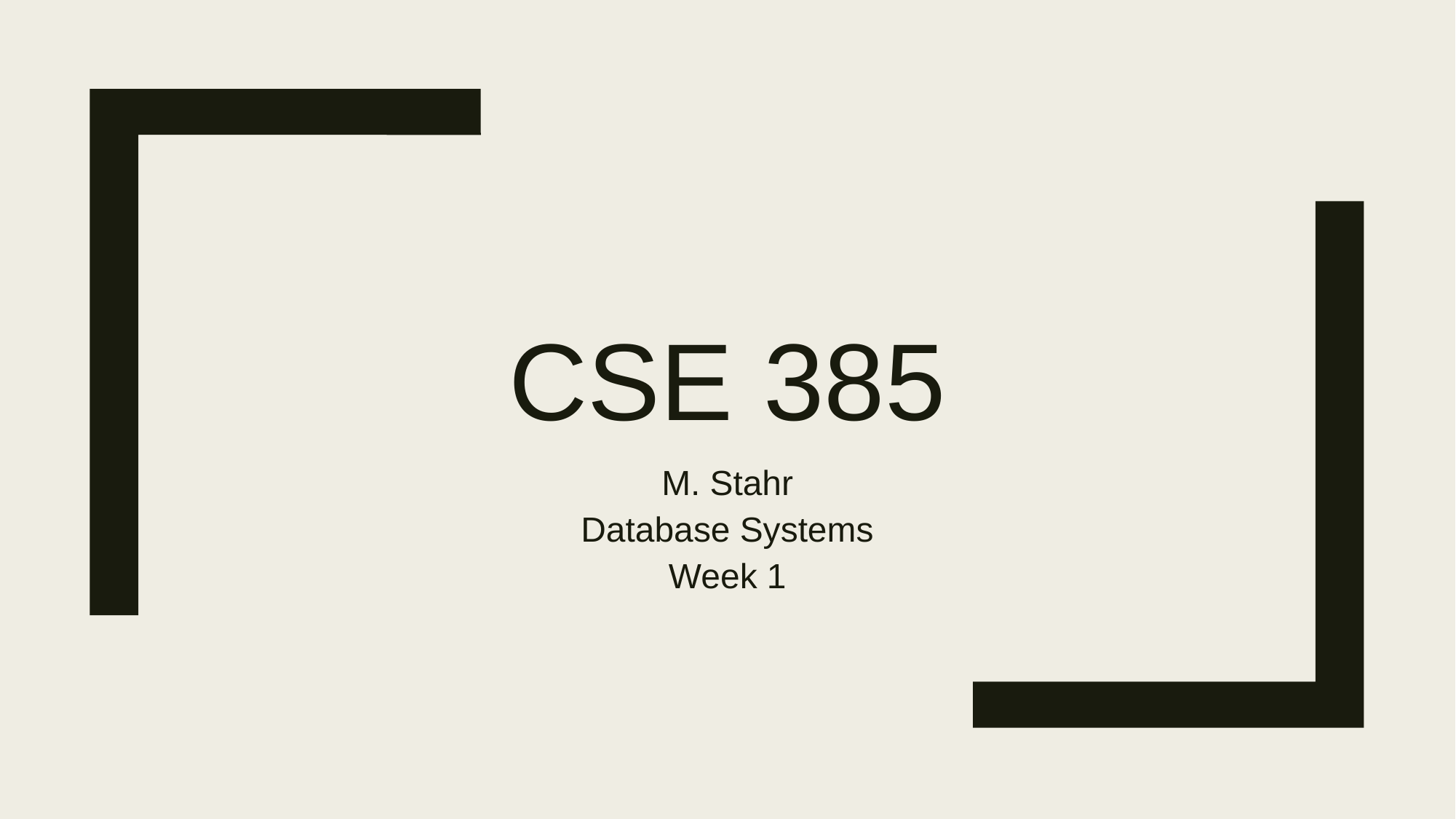

# CSE 385
M. Stahr
Database Systems
Week 1